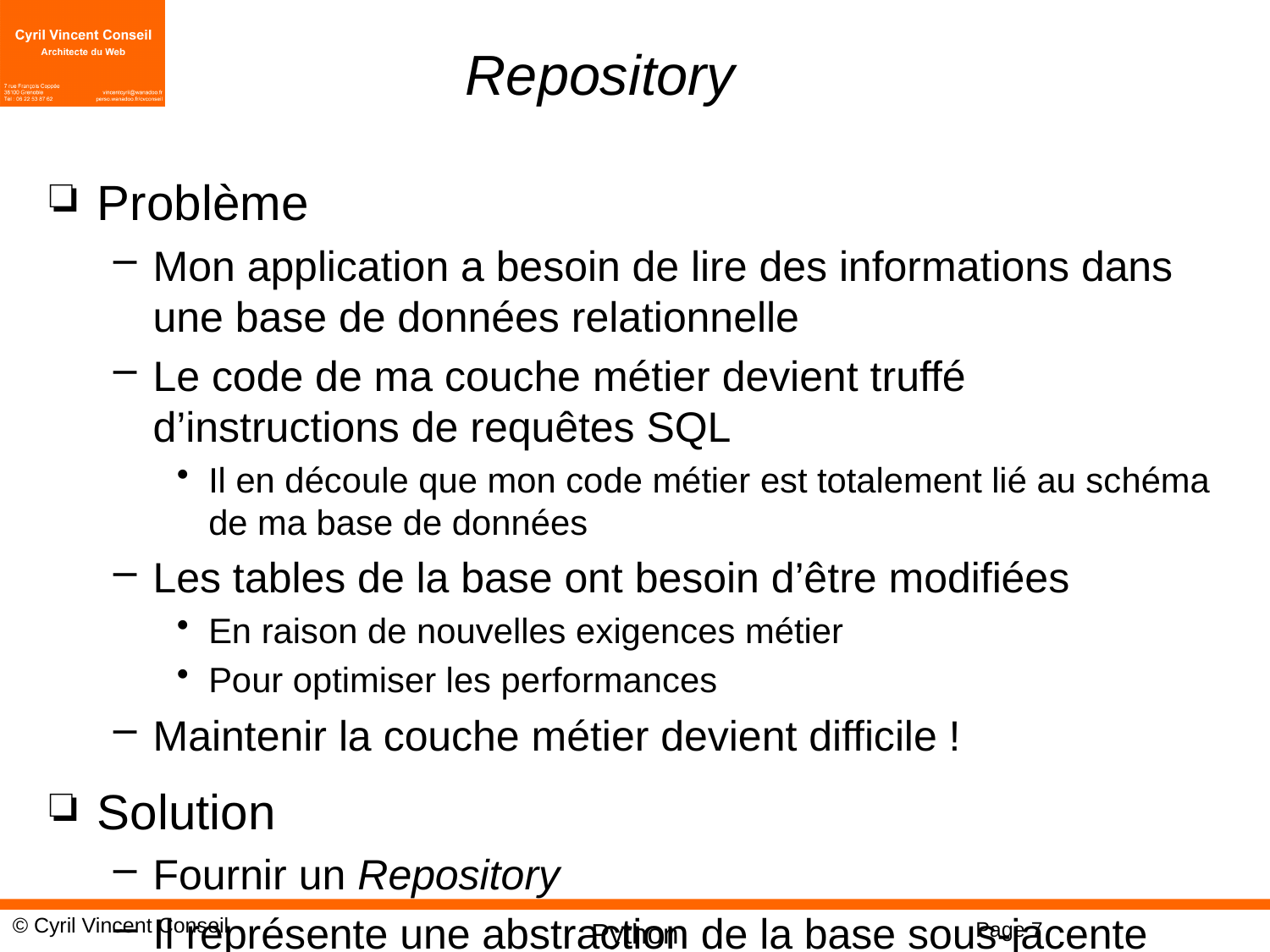

# Repository
Problème
Mon application a besoin de lire des informations dans une base de données relationnelle
Le code de ma couche métier devient truffé d’instructions de requêtes SQL
Il en découle que mon code métier est totalement lié au schéma de ma base de données
Les tables de la base ont besoin d’être modifiées
En raison de nouvelles exigences métier
Pour optimiser les performances
Maintenir la couche métier devient difficile !
Solution
Fournir un Repository
Il représente une abstraction de la base sous-jacente
Il peut fournir des méthodes métier pour accéder aux données
Il peut créer des objets pour transférer les données trouvées
Tout le code de la couche métier devrait utiliser un DAO
Ainsi, seul le DAO est dépendant du schéma de la base de données